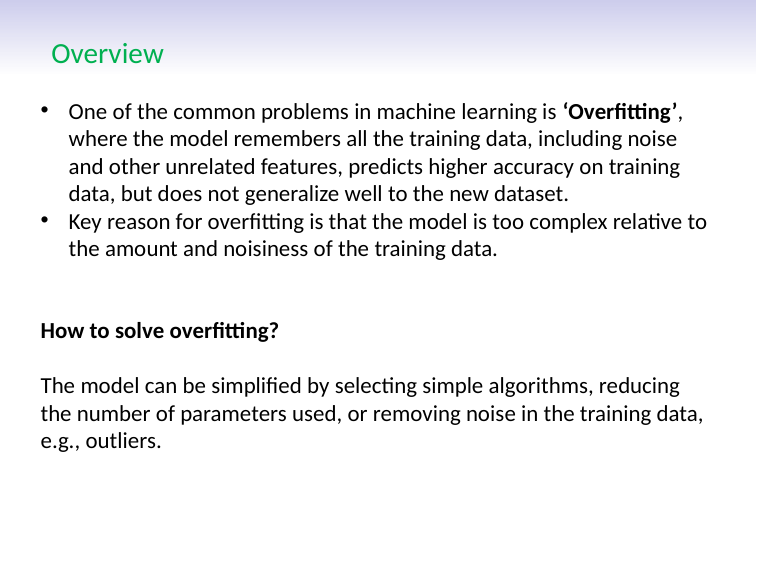

# Overview
One of the common problems in machine learning is ‘Overfitting’, where the model remembers all the training data, including noise and other unrelated features, predicts higher accuracy on training data, but does not generalize well to the new dataset.
Key reason for overfitting is that the model is too complex relative to the amount and noisiness of the training data.

How to solve overfitting?

The model can be simplified by selecting simple algorithms, reducing the number of parameters used, or removing noise in the training data, e.g., outliers.

Dr. Malak Abdullah